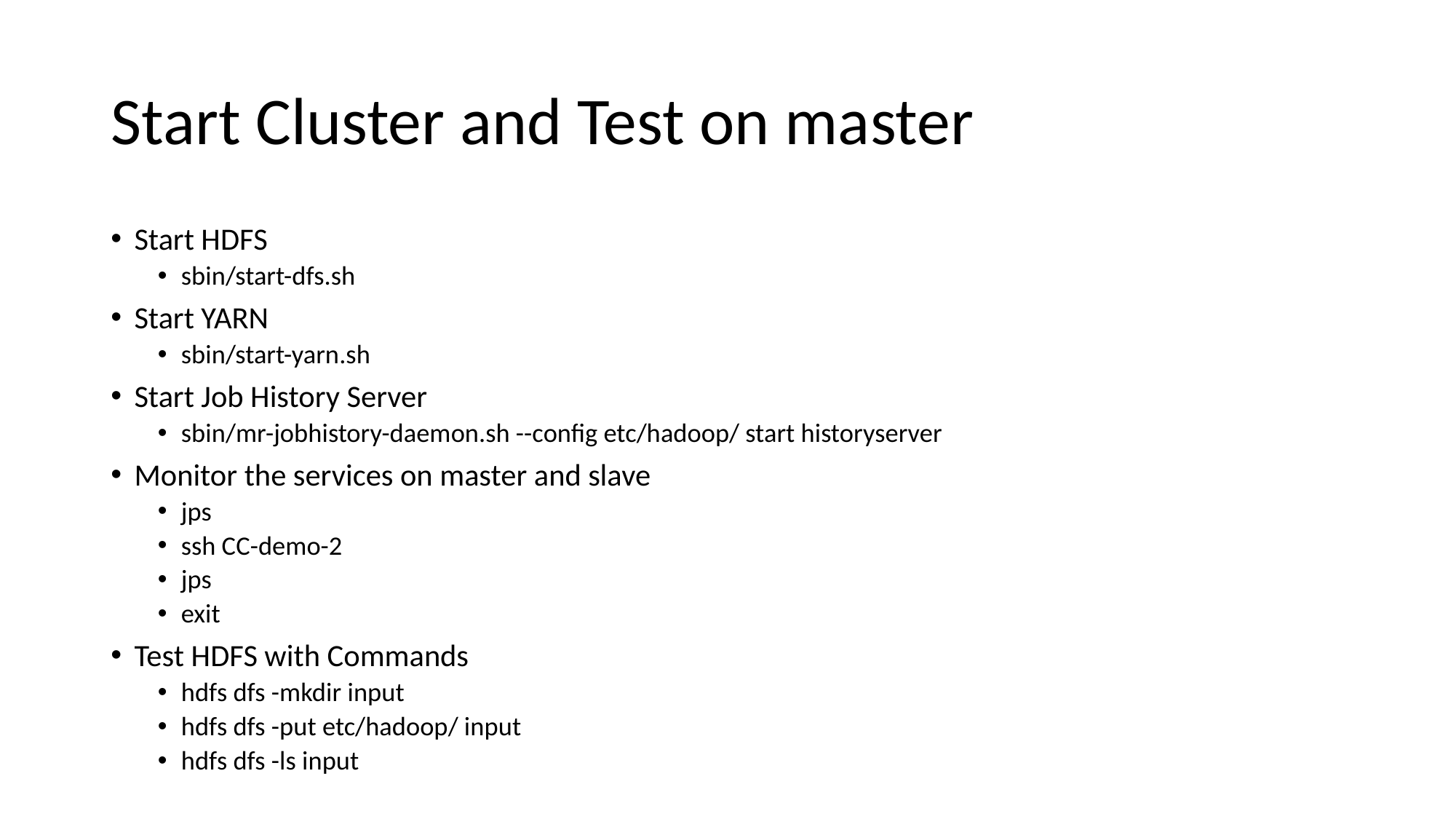

# Start Cluster and Test on master
Start HDFS
sbin/start-dfs.sh
Start YARN
sbin/start-yarn.sh
Start Job History Server
sbin/mr-jobhistory-daemon.sh --config etc/hadoop/ start historyserver
Monitor the services on master and slave
jps
ssh CC-demo-2
jps
exit
Test HDFS with Commands
hdfs dfs -mkdir input
hdfs dfs -put etc/hadoop/ input
hdfs dfs -ls input